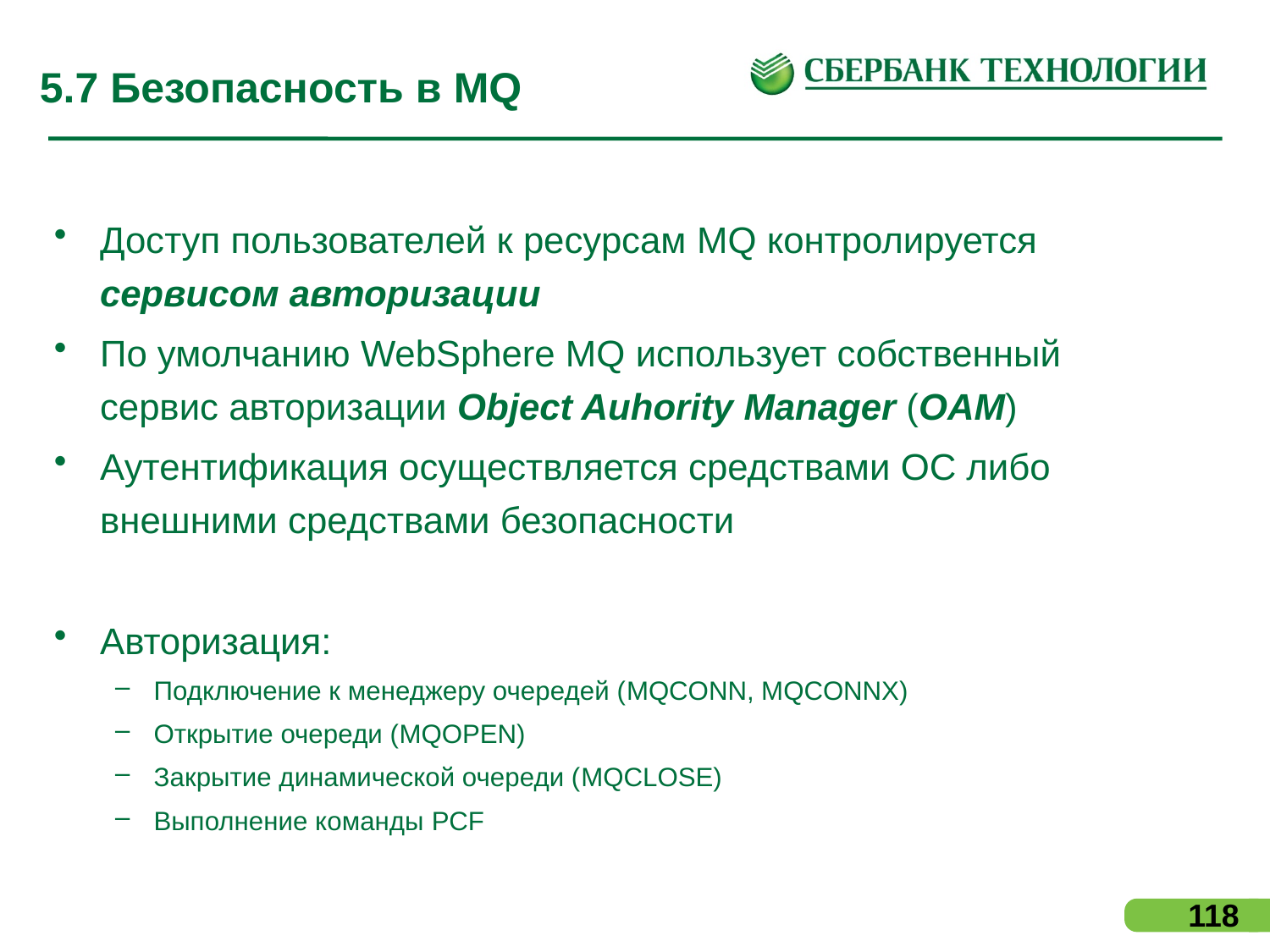

# 5.7 Безопасность в MQ
Доступ пользователей к ресурсам MQ контролируется сервисом авторизации
По умолчанию WebSphere MQ использует собственный сервис авторизации Object Auhority Manager (OAM)
Аутентификация осуществляется средствами ОС либо внешними средствами безопасности

Авторизация:
Подключение к менеджеру очередей (MQCONN, MQCONNX)
Открытие очереди (MQOPEN)
Закрытие динамической очереди (MQCLOSE)
Выполнение команды PCF